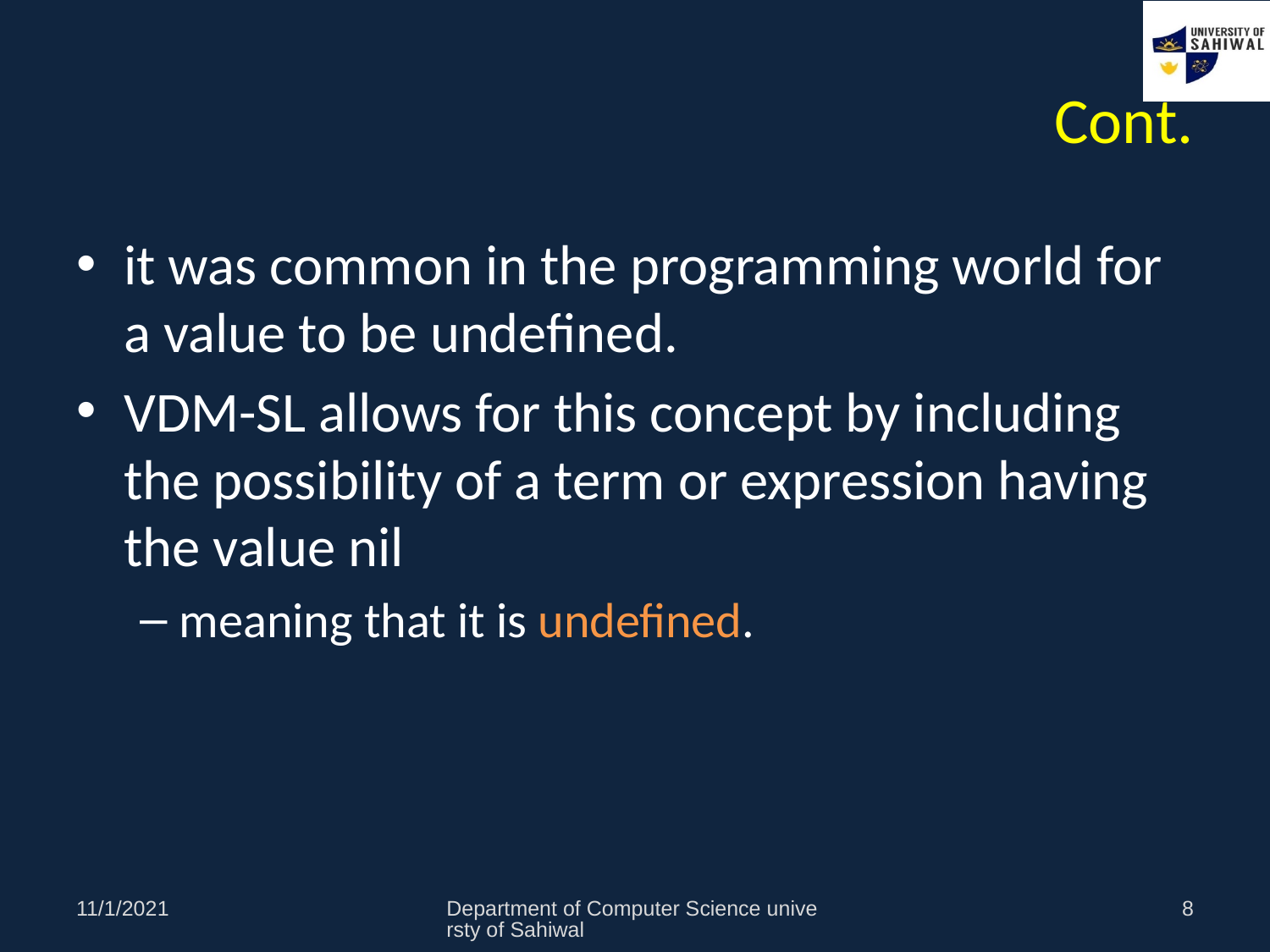

# Cont.
it was common in the programming world for a value to be undefined.
VDM-SL allows for this concept by including the possibility of a term or expression having the value nil
meaning that it is undefined.
11/1/2021
Department of Computer Science universty of Sahiwal
8